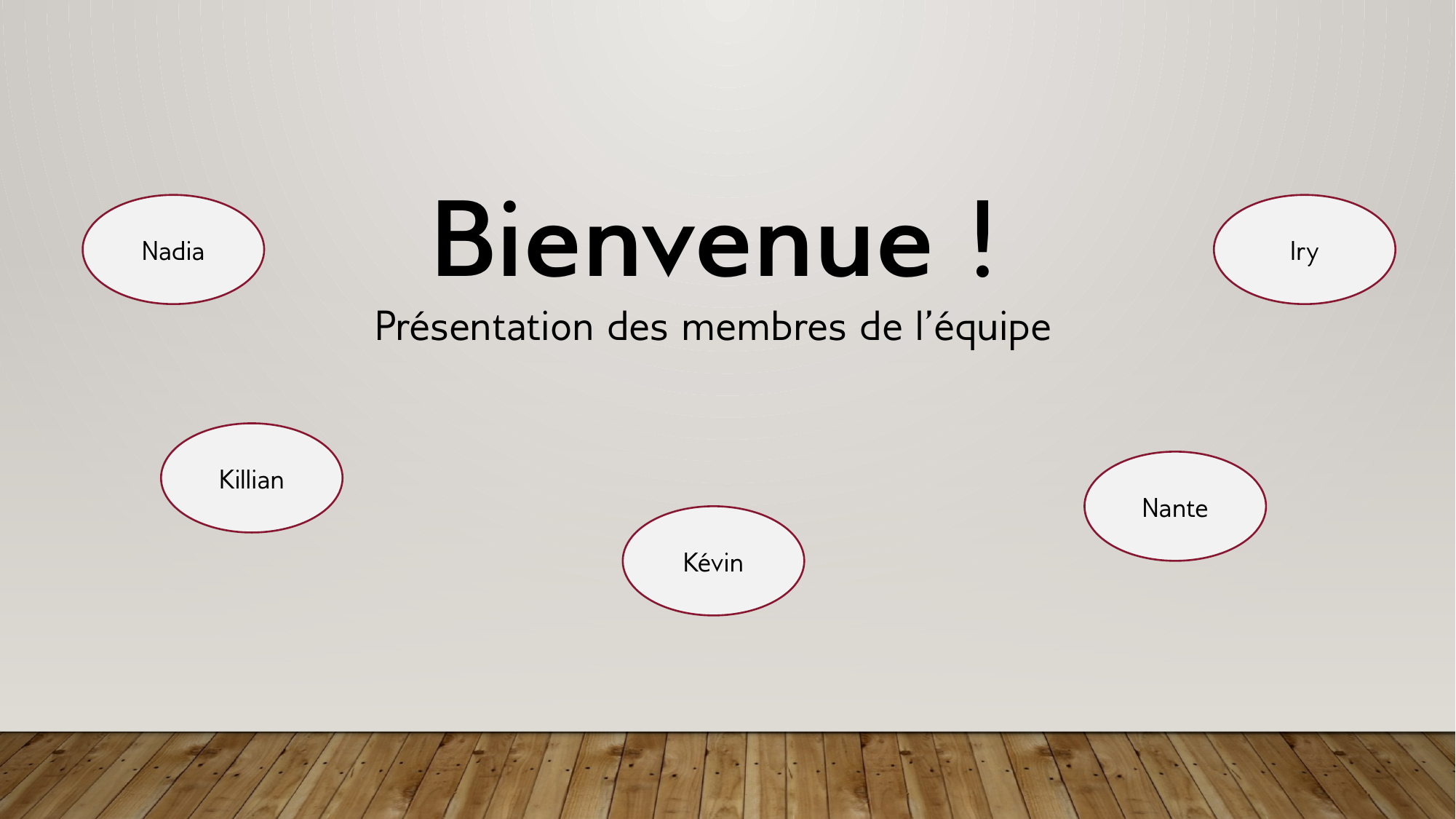

Bienvenue !
Présentation des membres de l’équipe
Nadia
Iry
Killian
Nante
Kévin